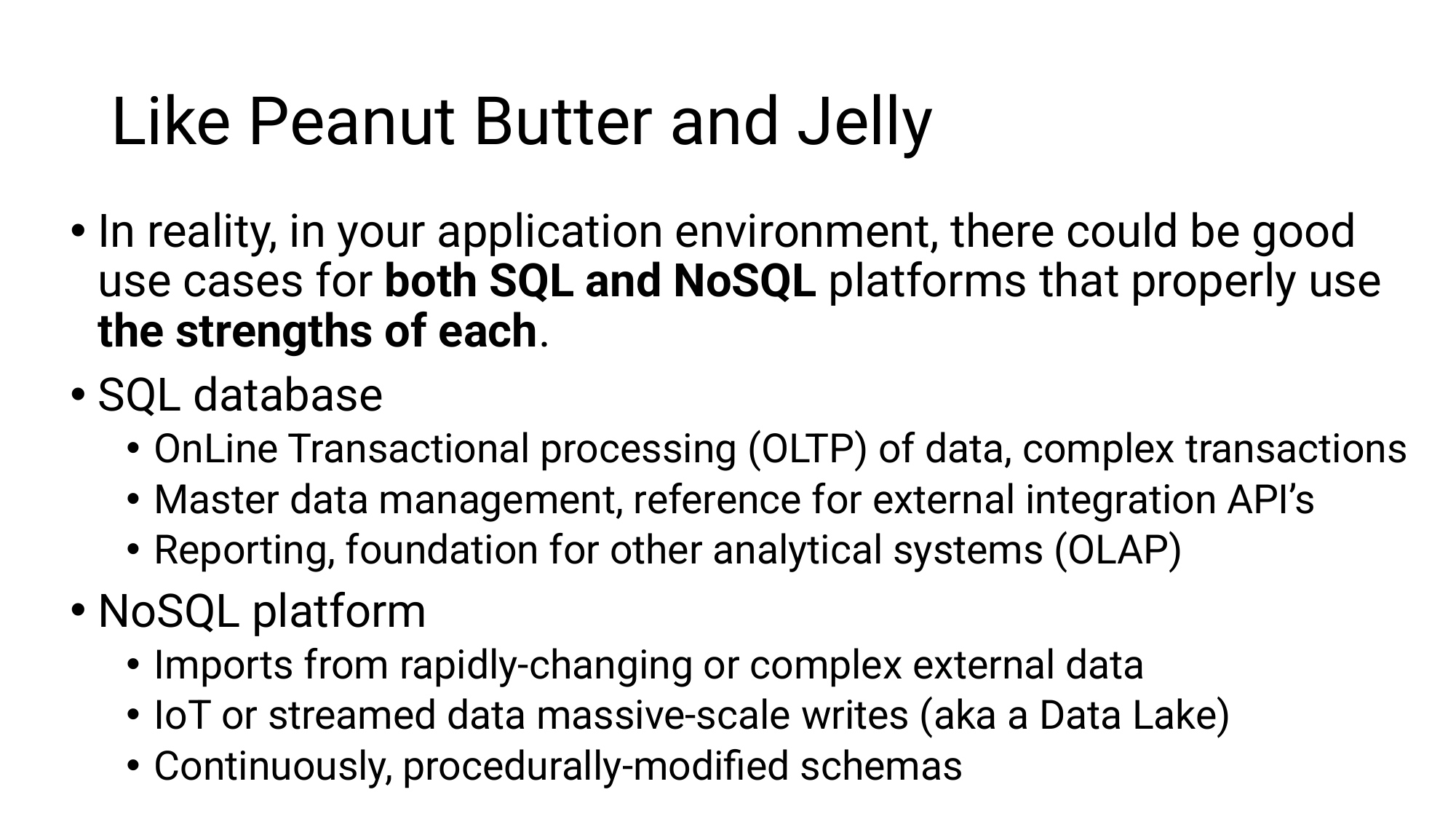

# Like Peanut Butter and Jelly
In reality, in your application environment, there could be good use cases for both SQL and NoSQL platforms that properly use the strengths of each.
SQL database
OnLine Transactional processing (OLTP) of data, complex transactions
Master data management, reference for external integration API’s
Reporting, foundation for other analytical systems (OLAP)
NoSQL platform
Imports from rapidly-changing or complex external data
IoT or streamed data massive-scale writes (aka a Data Lake)
Continuously, procedurally-modified schemas